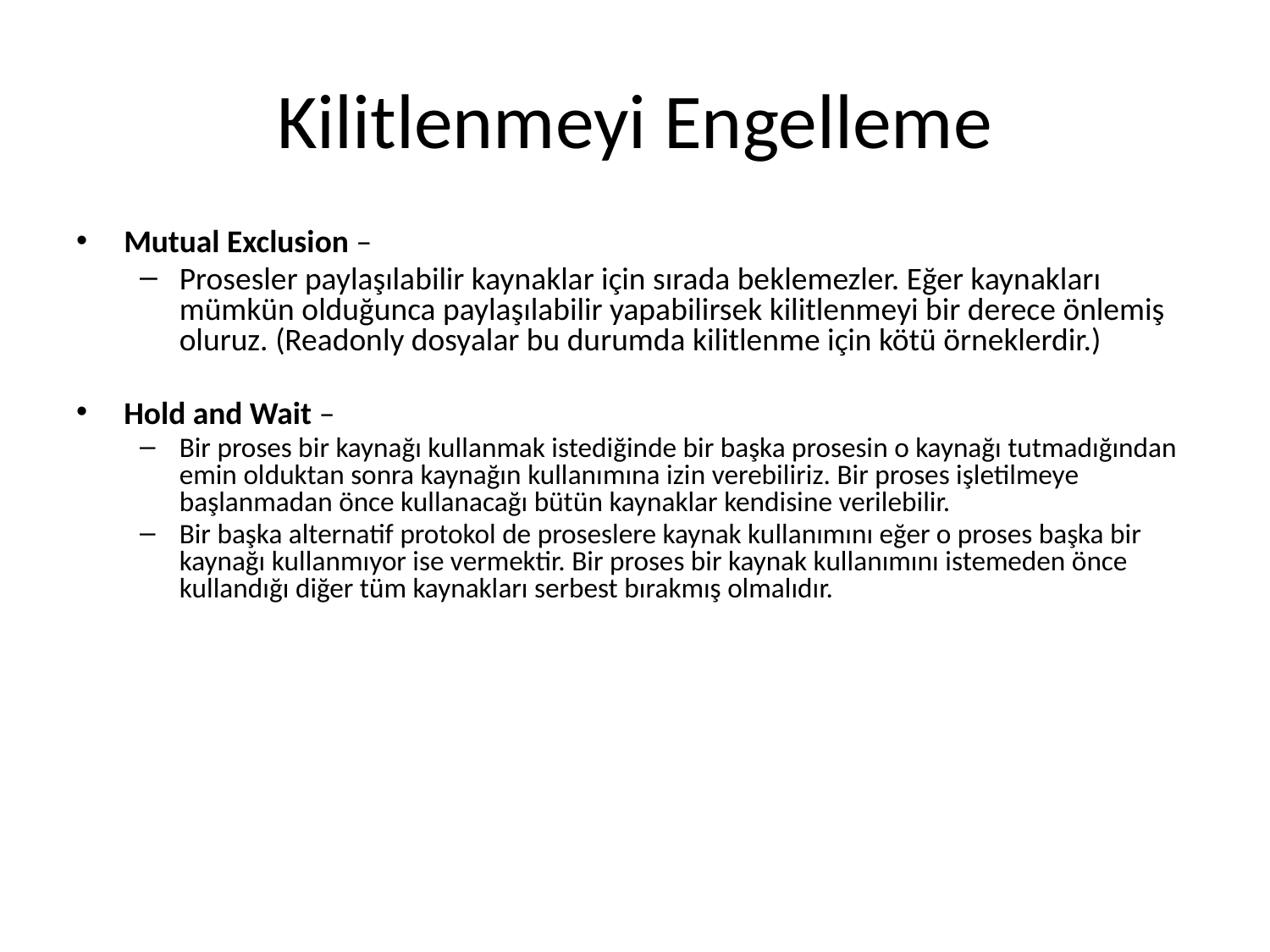

# Kilitlenmeyi Engelleme
Mutual Exclusion –
Prosesler paylaşılabilir kaynaklar için sırada beklemezler. Eğer kaynakları mümkün olduğunca paylaşılabilir yapabilirsek kilitlenmeyi bir derece önlemiş oluruz. (Readonly dosyalar bu durumda kilitlenme için kötü örneklerdir.)

Hold and Wait –
Bir proses bir kaynağı kullanmak istediğinde bir başka prosesin o kaynağı tutmadığından emin olduktan sonra kaynağın kullanımına izin verebiliriz. Bir proses işletilmeye başlanmadan önce kullanacağı bütün kaynaklar kendisine verilebilir.
Bir başka alternatif protokol de proseslere kaynak kullanımını eğer o proses başka bir kaynağı kullanmıyor ise vermektir. Bir proses bir kaynak kullanımını istemeden önce kullandığı diğer tüm kaynakları serbest bırakmış olmalıdır.